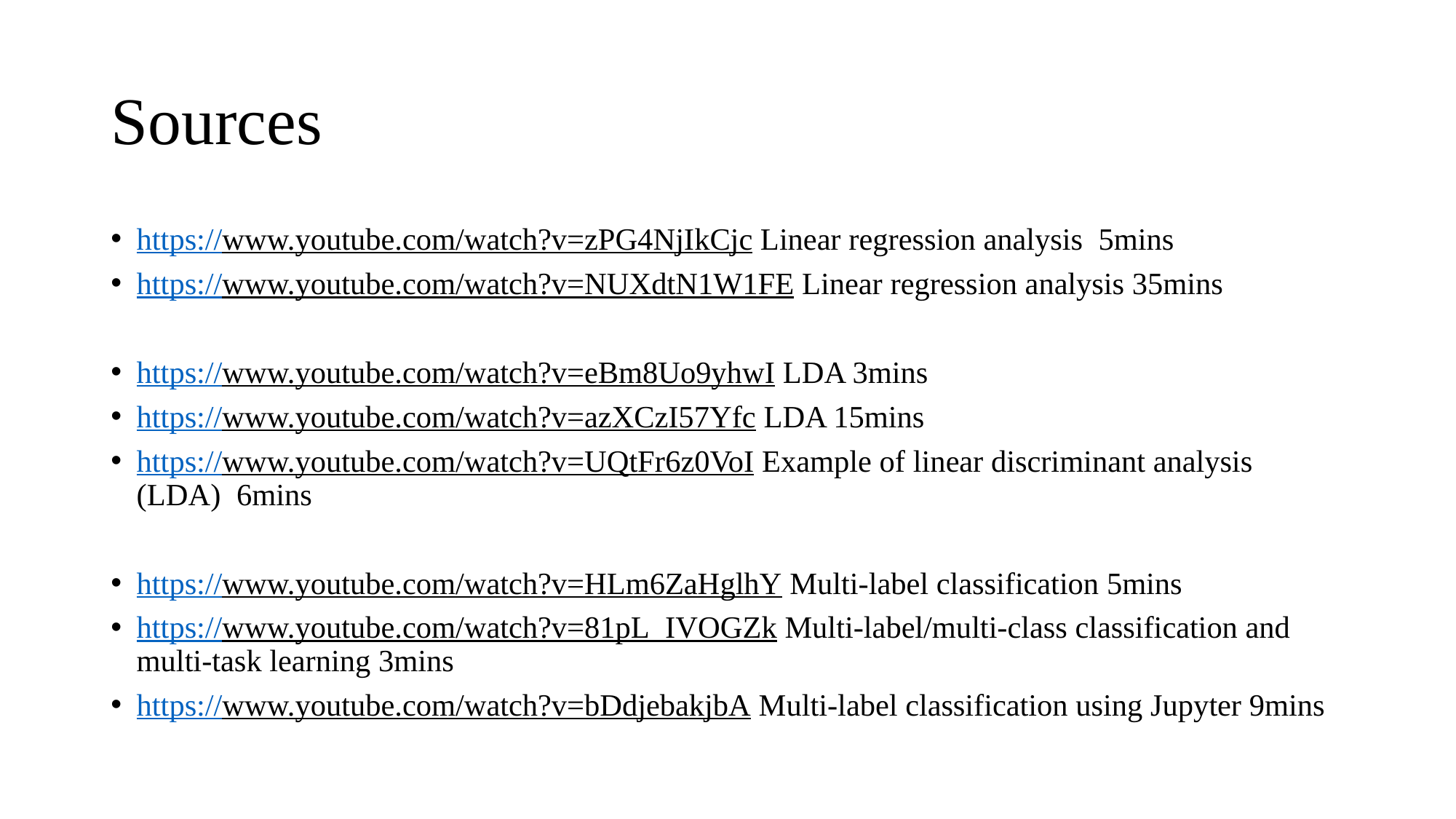

# Sources
https://www.youtube.com/watch?v=zPG4NjIkCjc Linear regression analysis  5mins
https://www.youtube.com/watch?v=NUXdtN1W1FE Linear regression analysis 35mins

https://www.youtube.com/watch?v=eBm8Uo9yhwI LDA 3mins
https://www.youtube.com/watch?v=azXCzI57Yfc LDA 15mins
https://www.youtube.com/watch?v=UQtFr6z0VoI Example of linear discriminant analysis (LDA)  6mins

https://www.youtube.com/watch?v=HLm6ZaHglhY Multi-label classification 5mins
https://www.youtube.com/watch?v=81pL_IVOGZk Multi-label/multi-class classification and multi-task learning 3mins
https://www.youtube.com/watch?v=bDdjebakjbA Multi-label classification using Jupyter 9mins